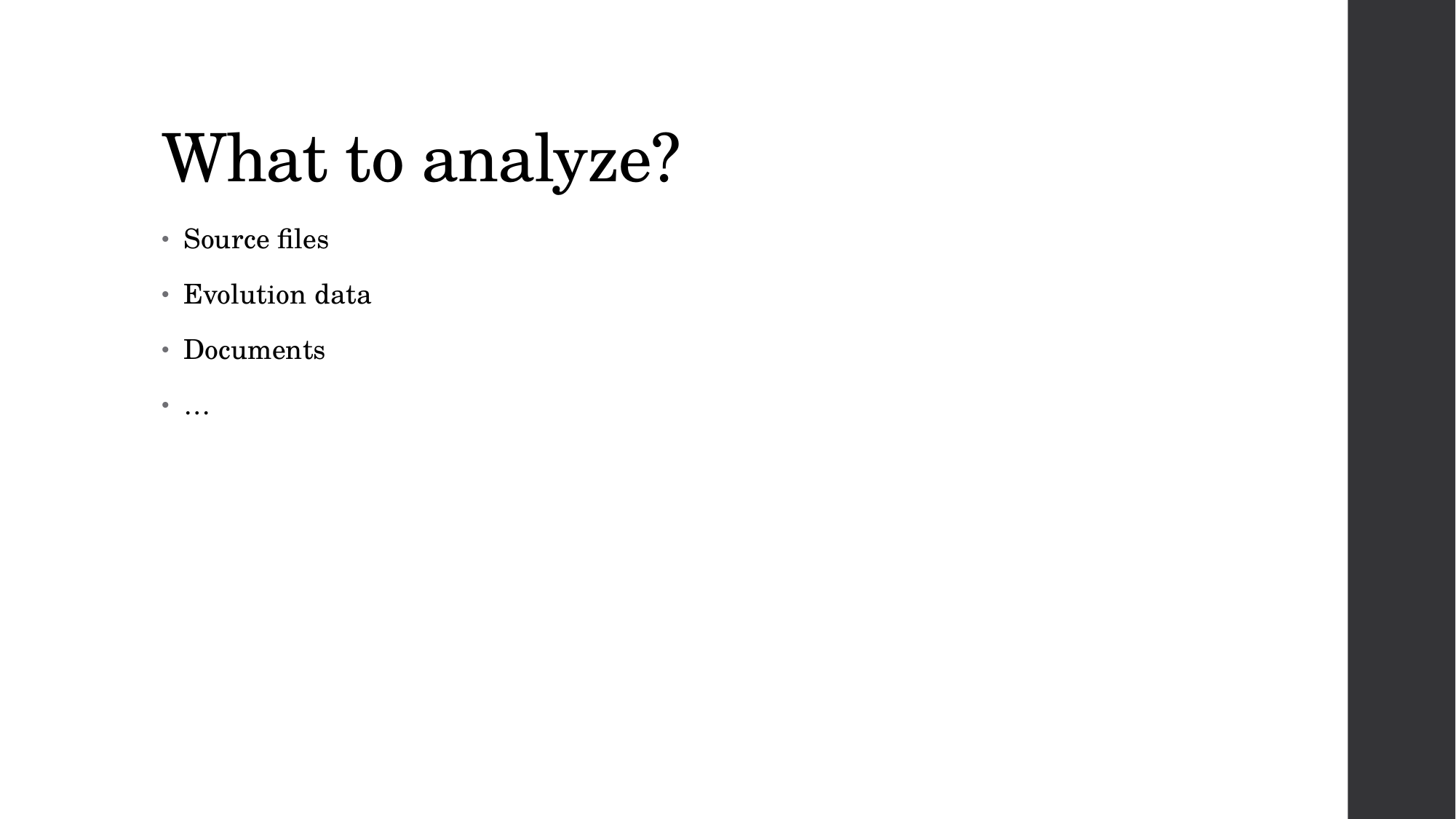

# What to analyze?
Source files
Evolution data
Documents
…